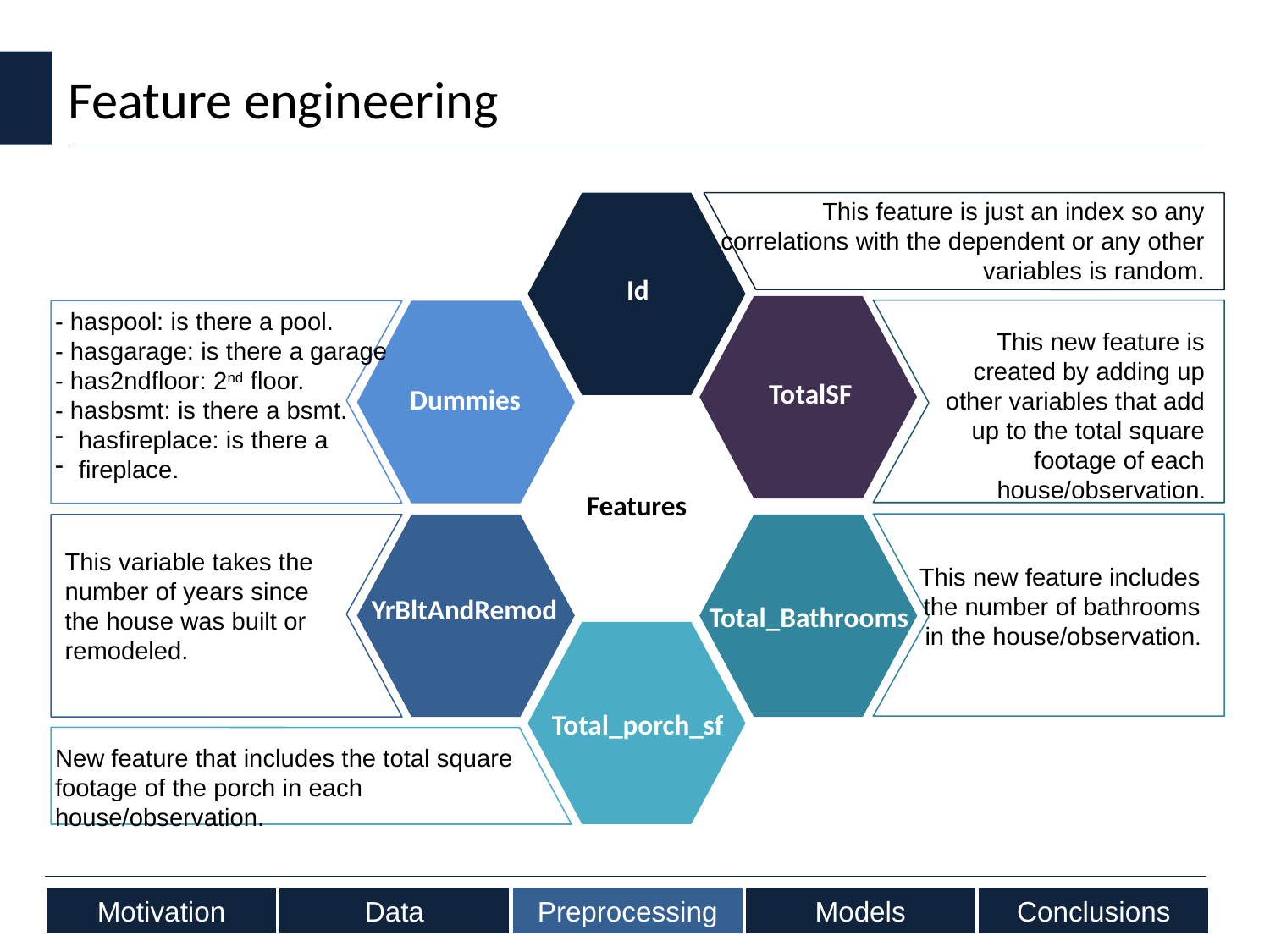

Feature engineering

This feature is just an index so any correlations with the dependent or any other variables is random.
Id

- haspool: is there a pool.
- hasgarage: is there a garage
- has2ndfloor: 2nd floor.
- hasbsmt: is there a bsmt.
hasfireplace: is there a
fireplace.
This new feature is created by adding up other variables that add up to the total square footage of each house/observation.
TotalSF
Dummies
Features

This variable takes the number of years since the house was built or  remodeled.
This new feature includes the number of bathrooms in the house/observation.
YrBltAndRemod
Total_Bathrooms

Total_porch_sf

New feature that includes the total square footage of the porch in each house/observation.
Conclusions
Preprocessing
Models
Motivation
Data